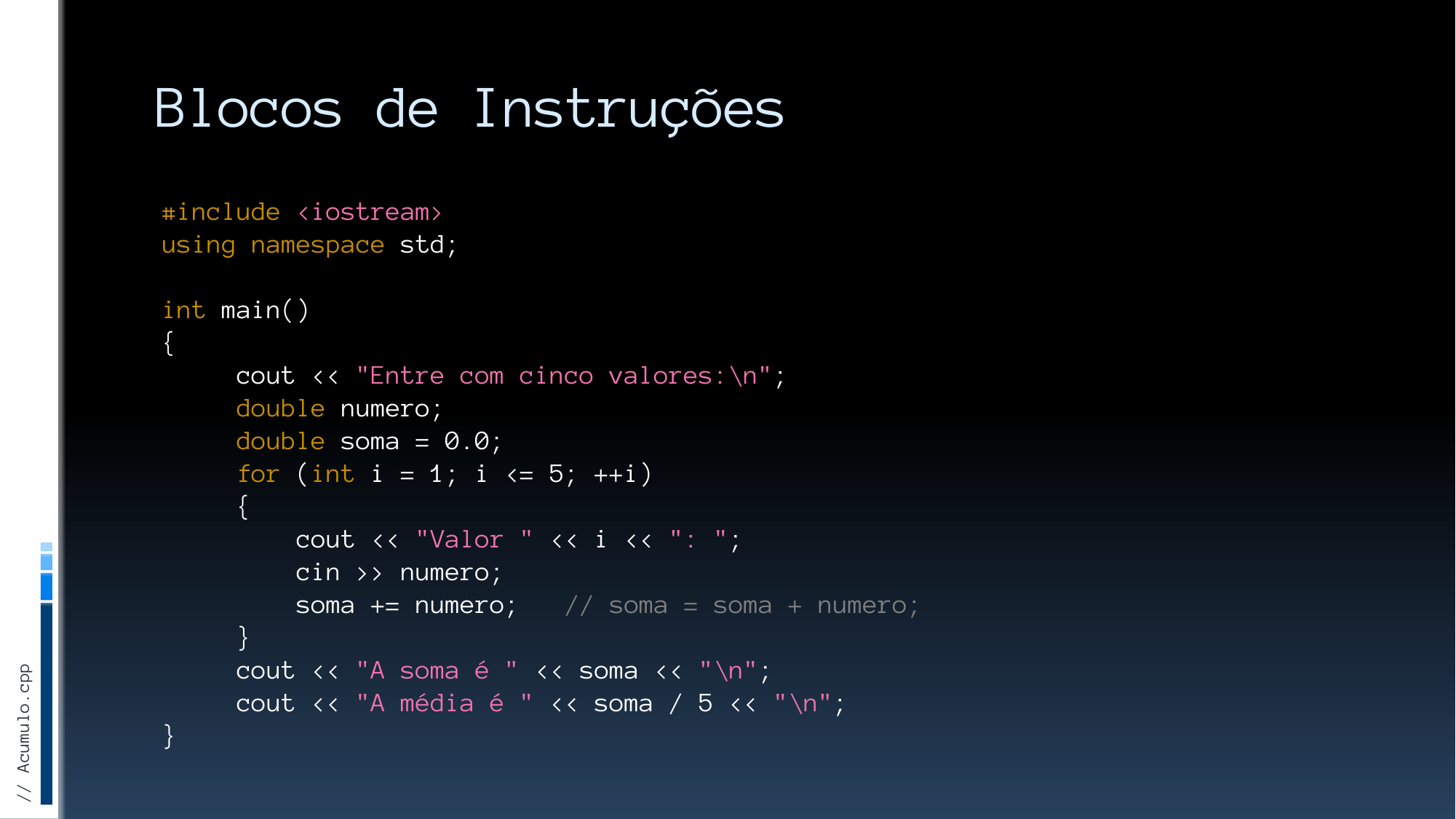

# Blocos de Instruções
#include <iostream>
using namespace std;

int main()
{
     cout << "Entre com cinco valores:\n";
     double numero;
     double soma = 0.0;
     for (int i = 1; i <= 5; ++i)
     {
         cout << "Valor " << i << ": ";
         cin >> numero;
         soma += numero;   // soma = soma + numero;
     }
     cout << "A soma é " << soma << "\n";
     cout << "A média é " << soma / 5 << "\n";
}
// Acumulo.cpp